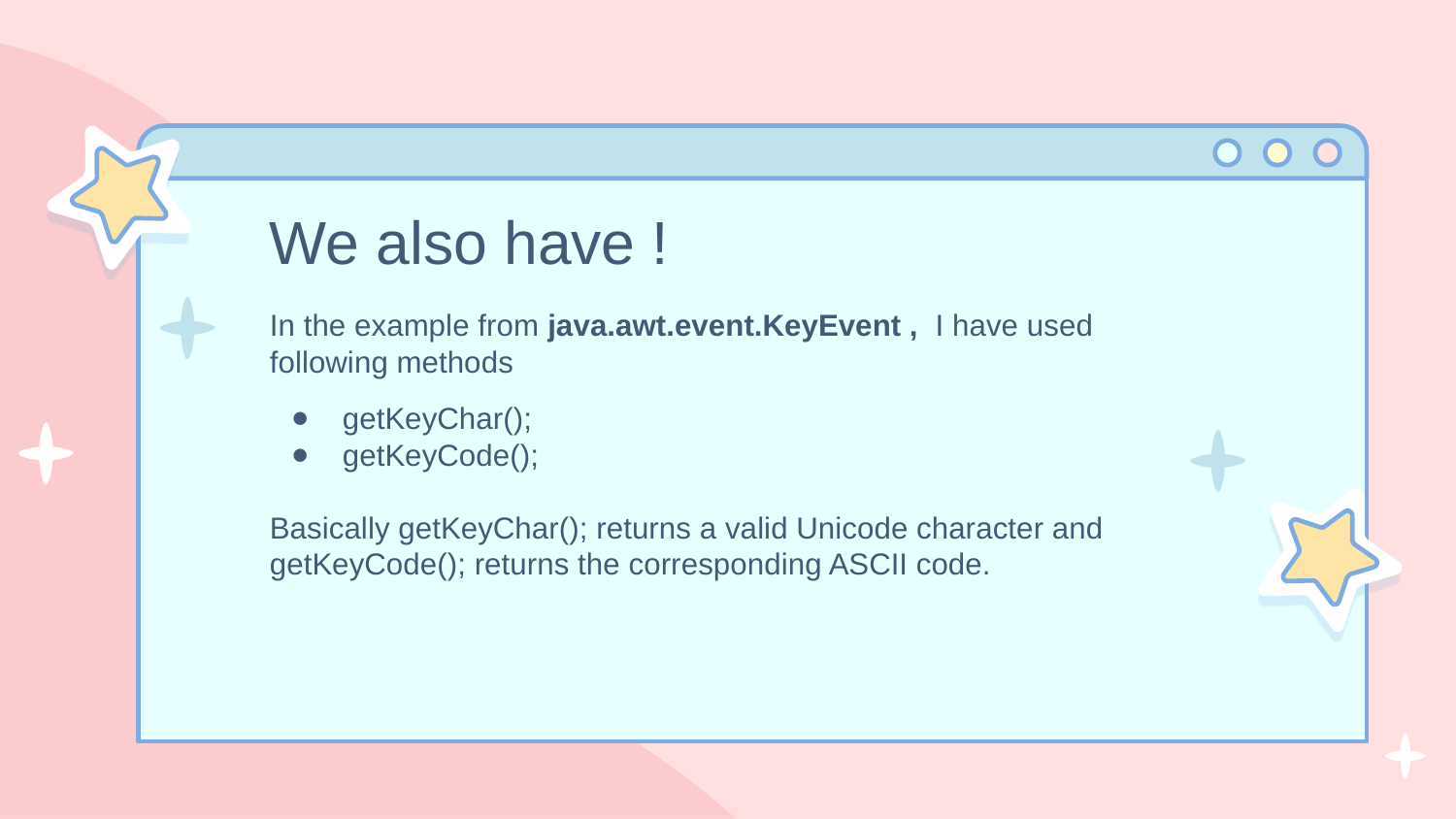

# We also have !
In the example from java.awt.event.KeyEvent ,  I have used following methods
getKeyChar();
getKeyCode();

Basically getKeyChar(); returns a valid Unicode character and getKeyCode(); returns the corresponding ASCII code.